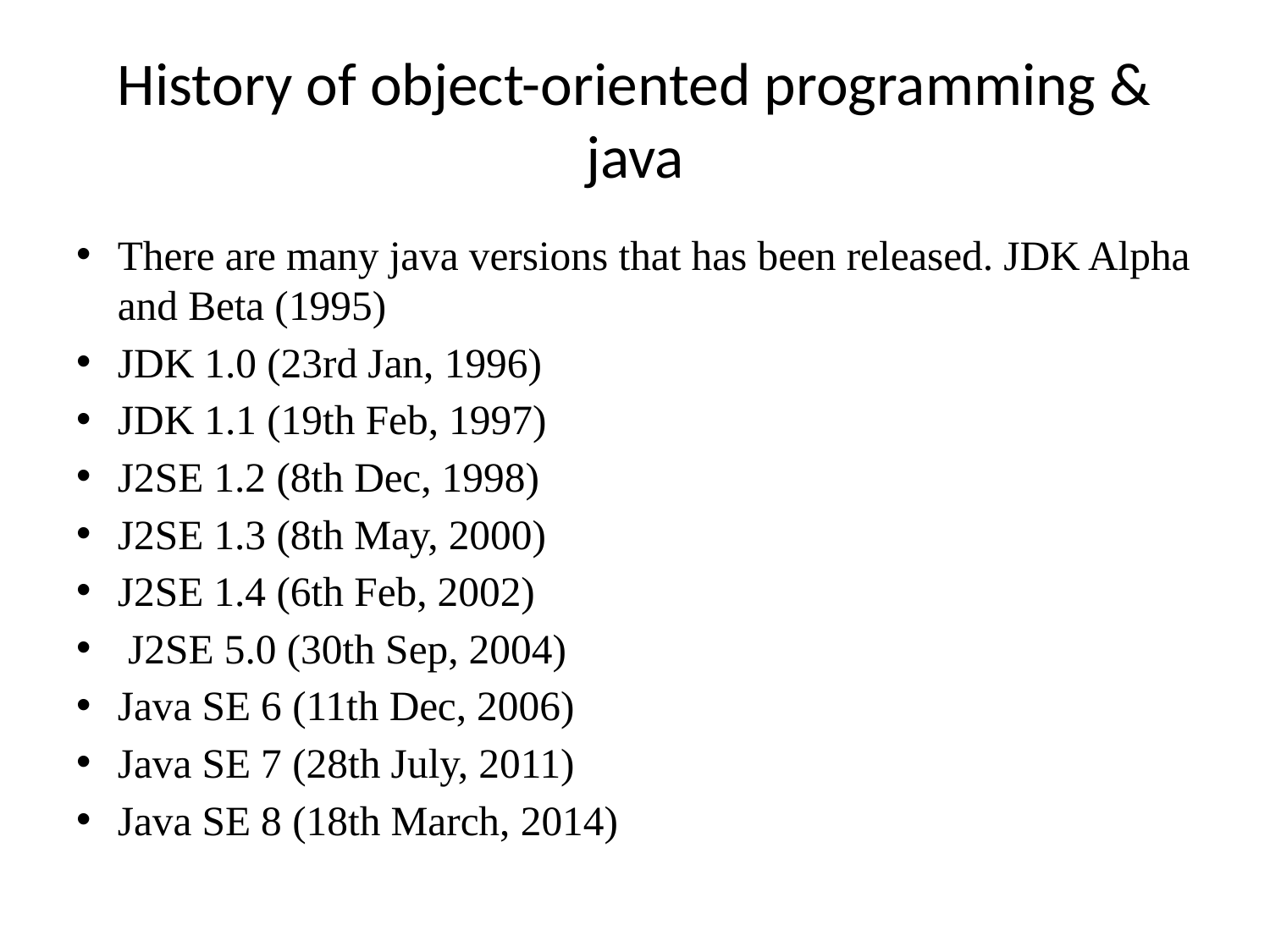

# History of object-oriented programming & java
There are many java versions that has been released. JDK Alpha and Beta (1995)
JDK 1.0 (23rd Jan, 1996)
JDK 1.1 (19th Feb, 1997)
J2SE 1.2 (8th Dec, 1998)
J2SE 1.3 (8th May, 2000)
J2SE 1.4 (6th Feb, 2002)
 J2SE 5.0 (30th Sep, 2004)
Java SE 6 (11th Dec, 2006)
Java SE 7 (28th July, 2011)
Java SE 8 (18th March, 2014)